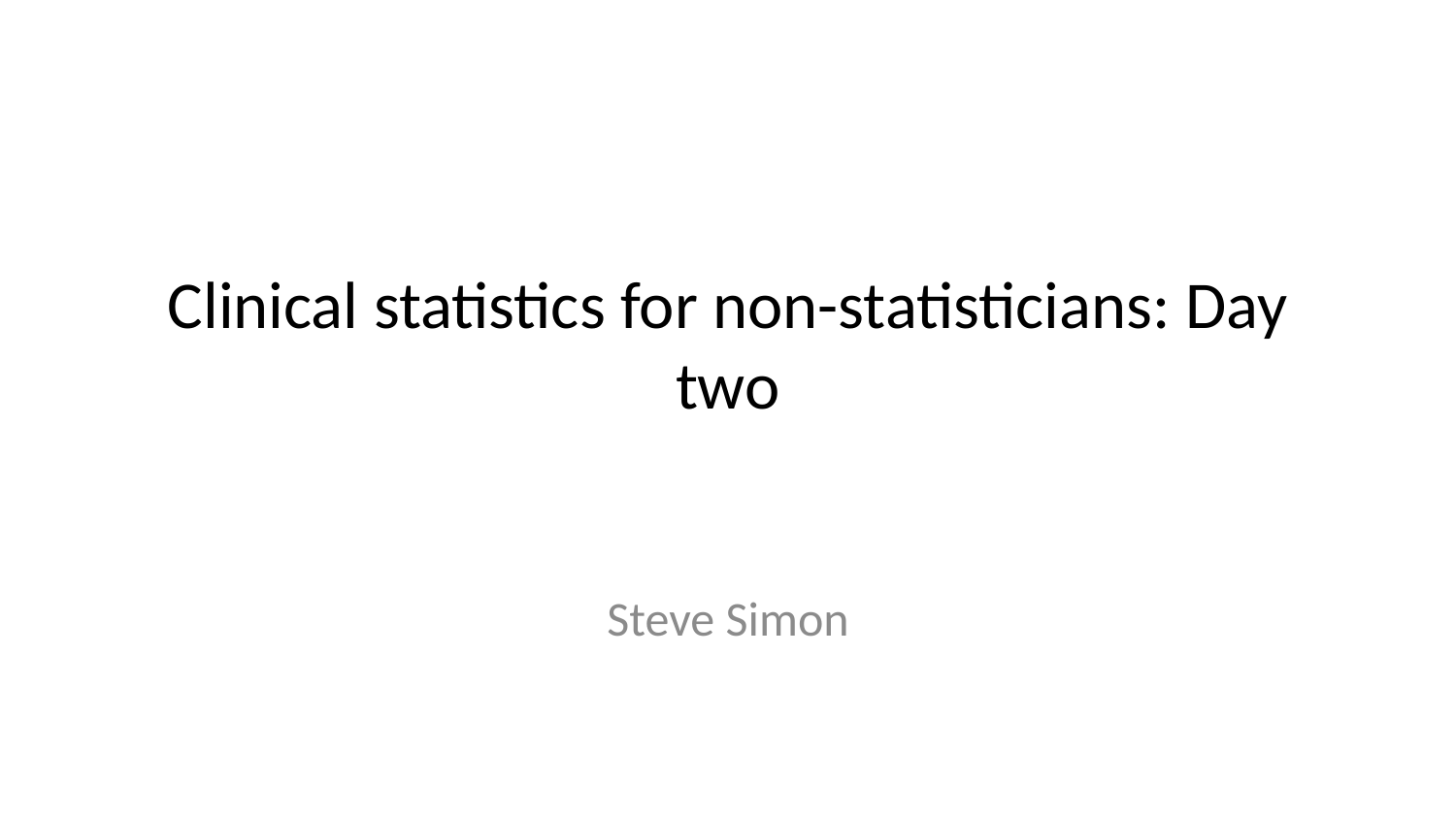

# Clinical statistics for non-statisticians: Day two
Steve Simon